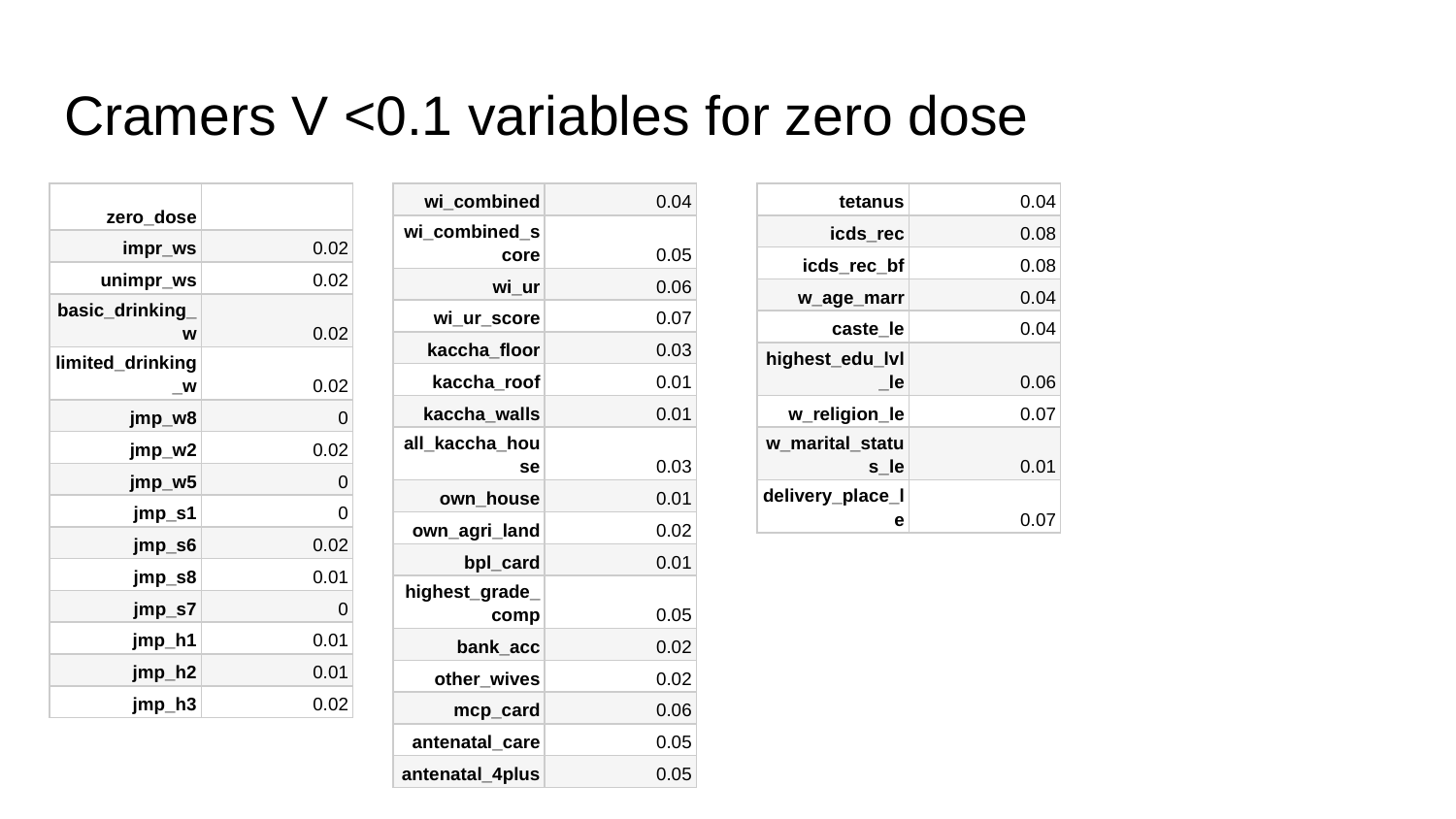

# Cramers V <0.1 variables for zero dose

| zero\_dose |  |
| --- | --- |
| impr\_ws | 0.02 |
| unimpr\_ws | 0.02 |
| basic\_drinking\_w | 0.02 |
| limited\_drinking\_w | 0.02 |
| jmp\_w8 | 0 |
| jmp\_w2 | 0.02 |
| jmp\_w5 | 0 |
| jmp\_s1 | 0 |
| jmp\_s6 | 0.02 |
| jmp\_s8 | 0.01 |
| jmp\_s7 | 0 |
| jmp\_h1 | 0.01 |
| jmp\_h2 | 0.01 |
| jmp\_h3 | 0.02 |
| wi\_combined | 0.04 |
| --- | --- |
| wi\_combined\_score | 0.05 |
| wi\_ur | 0.06 |
| wi\_ur\_score | 0.07 |
| kaccha\_floor | 0.03 |
| kaccha\_roof | 0.01 |
| kaccha\_walls | 0.01 |
| all\_kaccha\_house | 0.03 |
| own\_house | 0.01 |
| own\_agri\_land | 0.02 |
| bpl\_card | 0.01 |
| highest\_grade\_comp | 0.05 |
| bank\_acc | 0.02 |
| other\_wives | 0.02 |
| mcp\_card | 0.06 |
| antenatal\_care | 0.05 |
| antenatal\_4plus | 0.05 |
| tetanus | 0.04 |
| --- | --- |
| icds\_rec | 0.08 |
| icds\_rec\_bf | 0.08 |
| w\_age\_marr | 0.04 |
| caste\_le | 0.04 |
| highest\_edu\_lvl\_le | 0.06 |
| w\_religion\_le | 0.07 |
| w\_marital\_status\_le | 0.01 |
| delivery\_place\_le | 0.07 |